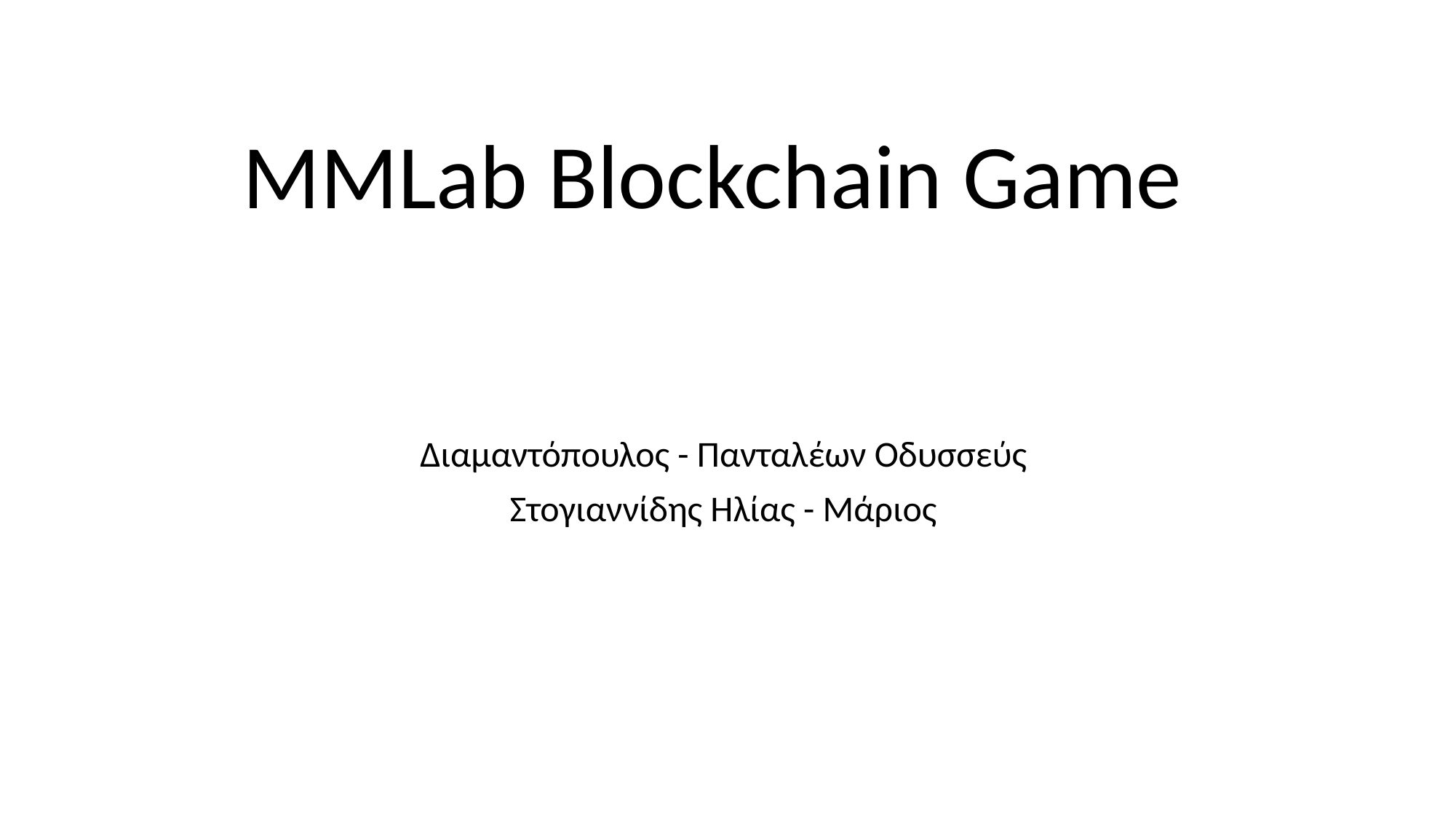

# MMLab Blockchain Game
Διαμαντόπουλος - Πανταλέων Οδυσσεύς
Στογιαννίδης Ηλίας - Μάριος